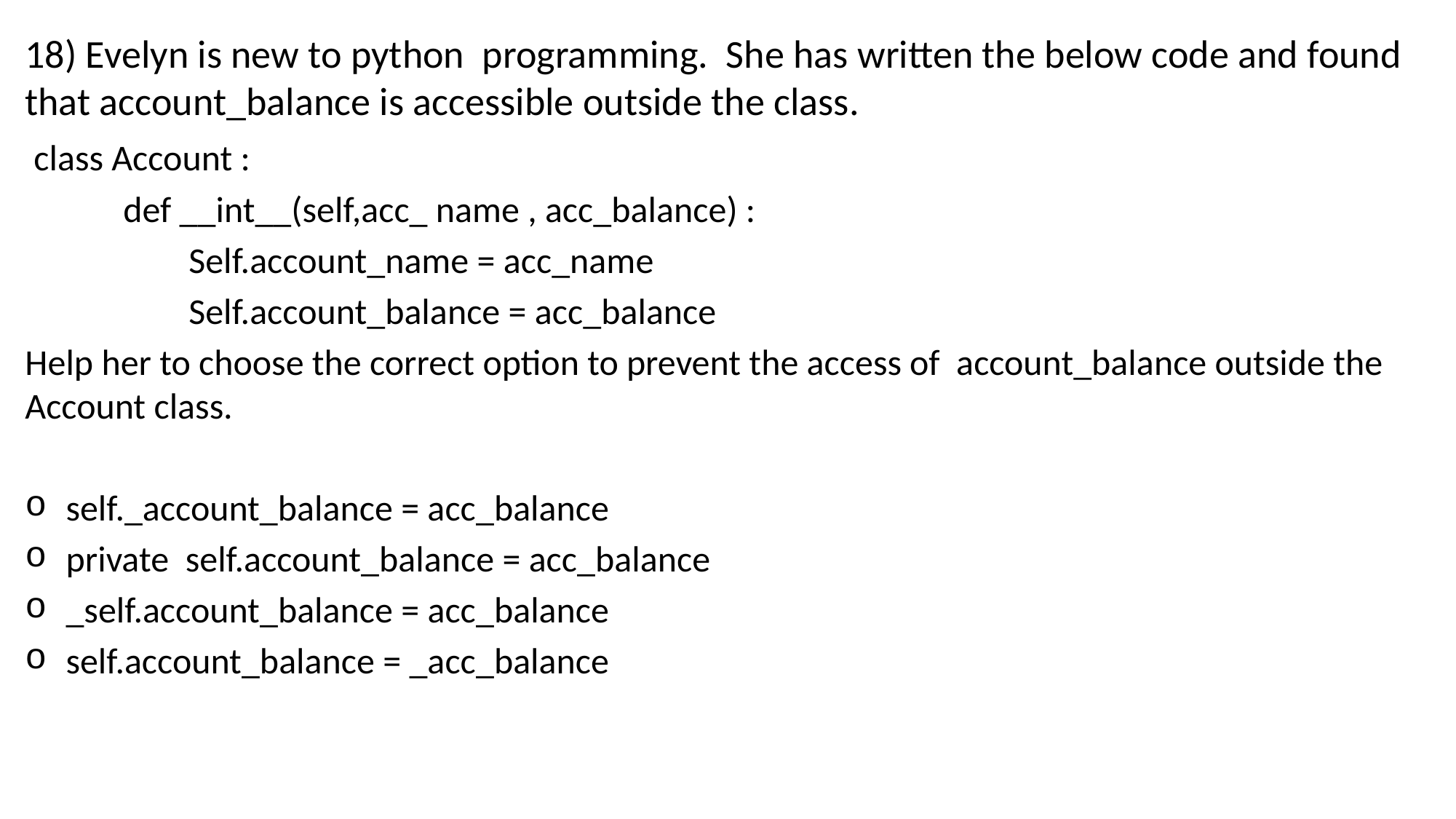

18) Evelyn is new to python  programming.  She has written the below code and found that account_balance is accessible outside the class.
 class Account :
            def __int__(self,acc_ name , acc_balance) :
                    Self.account_name = acc_name
                    Self.account_balance = acc_balance
Help her to choose the correct option to prevent the access of  account_balance outside the Account class.

self._account_balance = acc_balance
private  self.account_balance = acc_balance
_self.account_balance = acc_balance
self.account_balance = _acc_balance